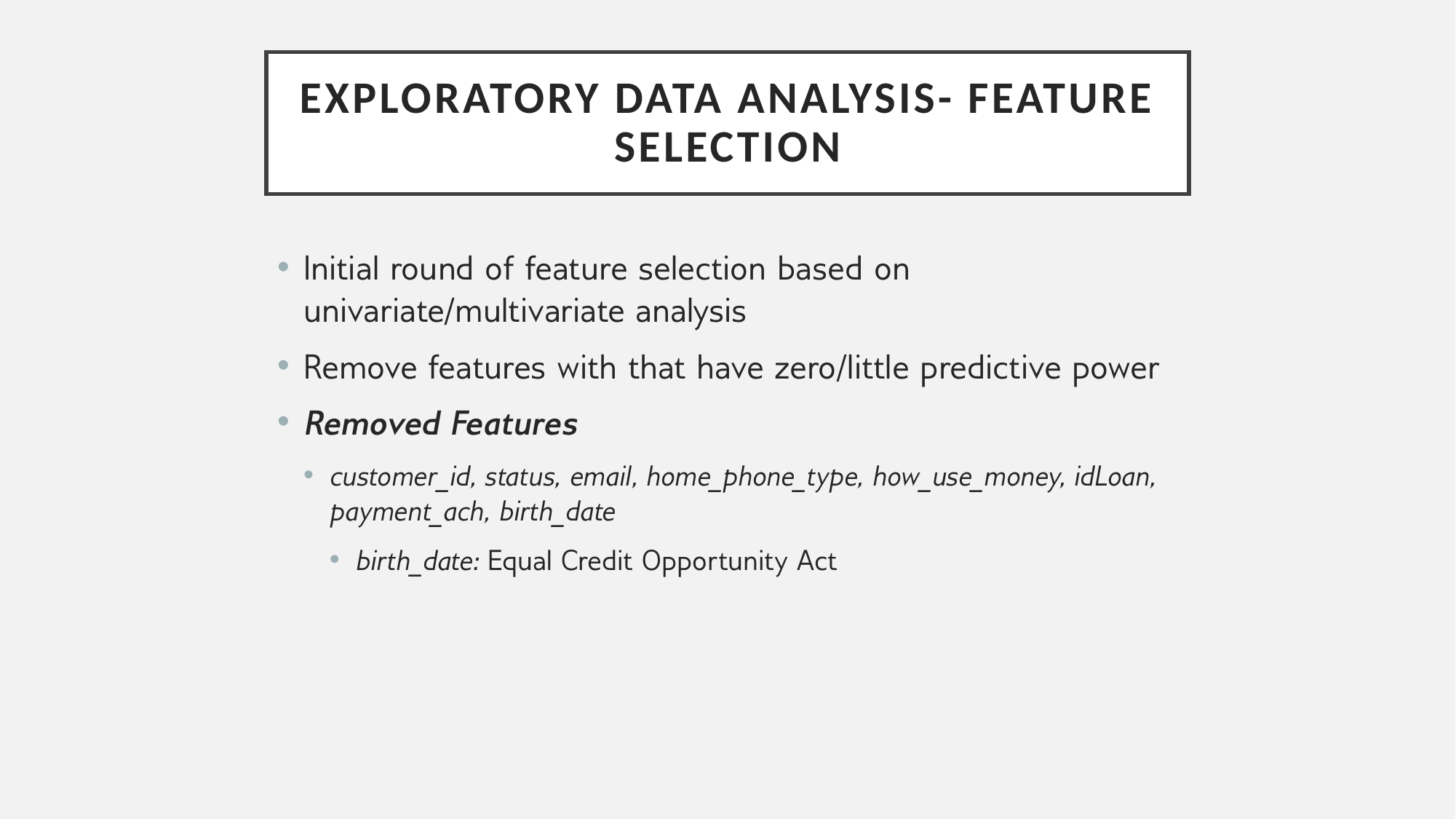

# Exploratory Data Analysis- Feature Selection
Initial round of feature selection based on univariate/multivariate analysis
Remove features with that have zero/little predictive power
Removed Features
customer_id, status, email, home_phone_type, how_use_money, idLoan, payment_ach, birth_date
birth_date: Equal Credit Opportunity Act